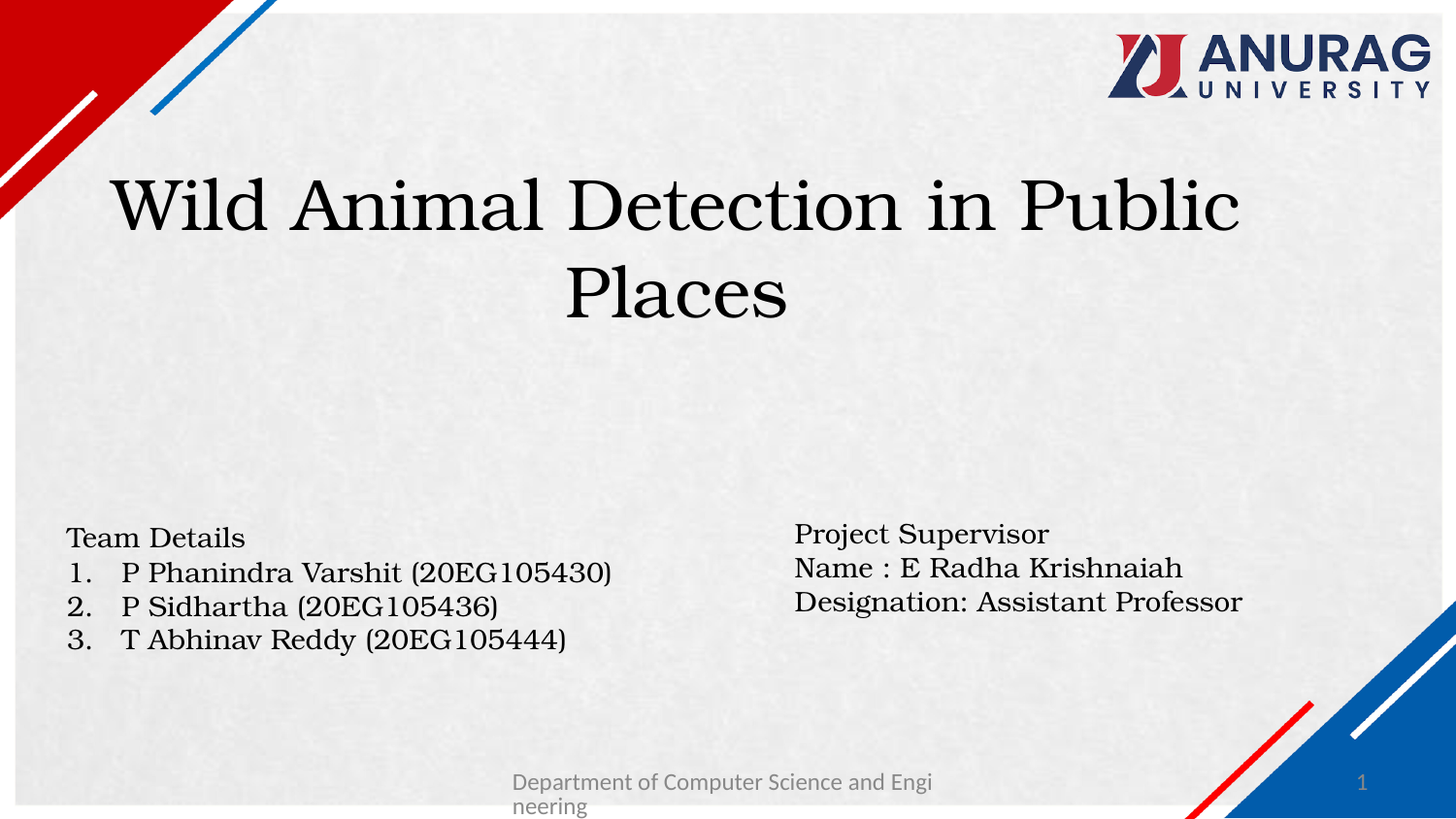

# Wild Animal Detection in Public Places

Project Supervisor
Name : E Radha Krishnaiah
Designation: Assistant Professor

Team Details
P Phanindra Varshit (20EG105430)
P Sidhartha (20EG105436)
T Abhinav Reddy (20EG105444)

Department of Computer Science and Engineering
1